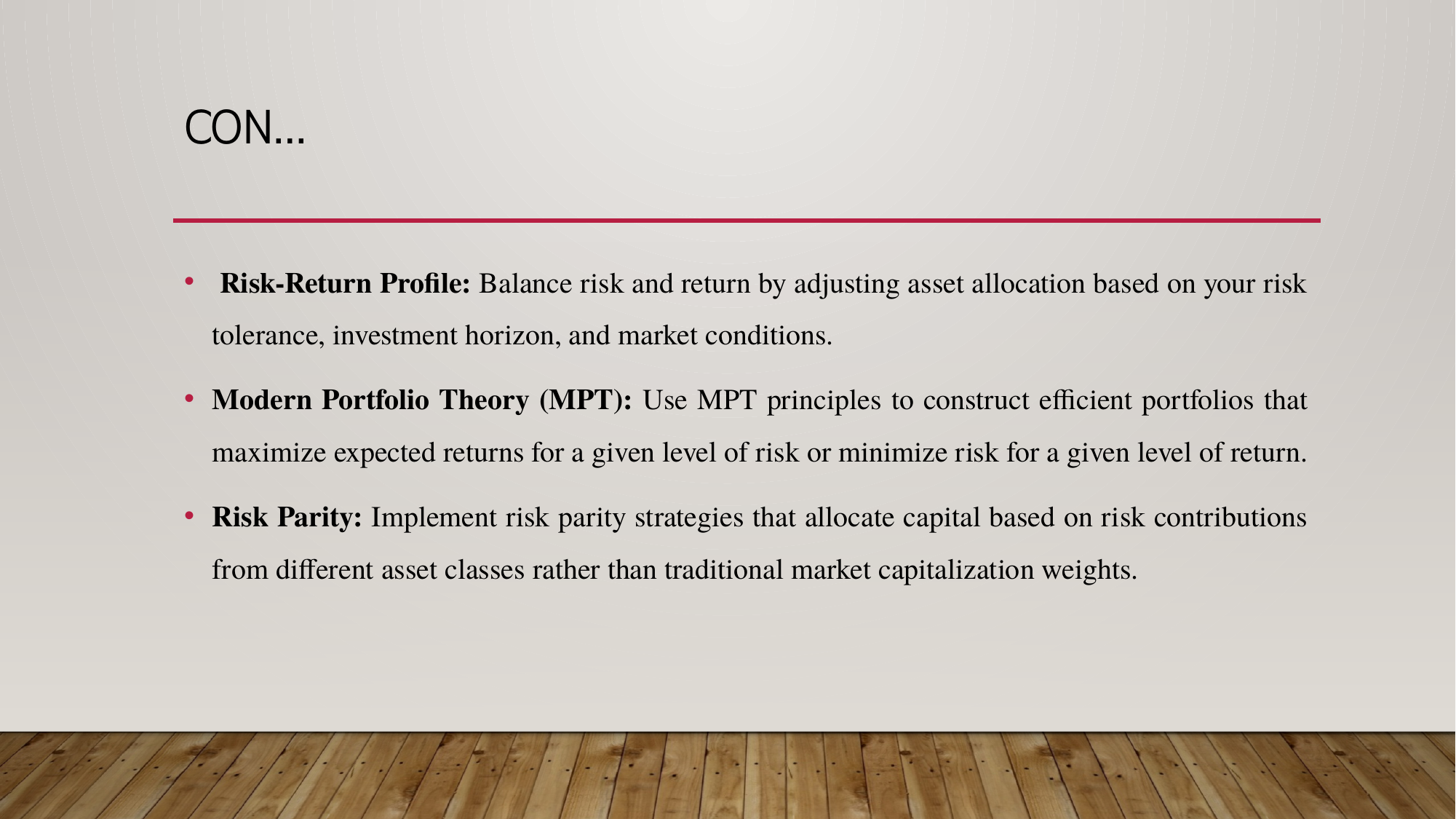

# Con…
 Risk-Return Profile: Balance risk and return by adjusting asset allocation based on your risk tolerance, investment horizon, and market conditions.
Modern Portfolio Theory (MPT): Use MPT principles to construct efficient portfolios that maximize expected returns for a given level of risk or minimize risk for a given level of return.
Risk Parity: Implement risk parity strategies that allocate capital based on risk contributions from different asset classes rather than traditional market capitalization weights.